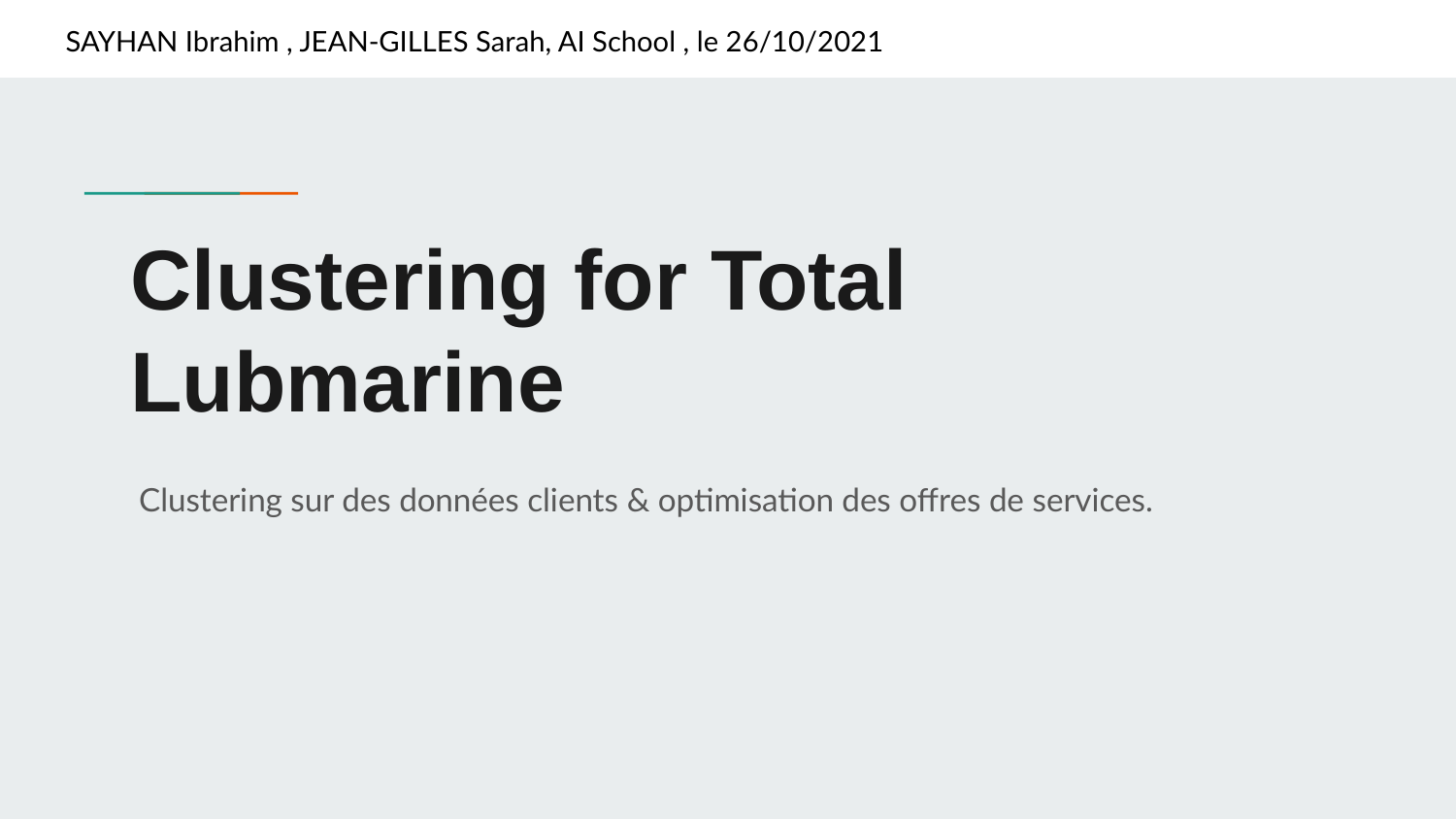

SAYHAN Ibrahim , JEAN-GILLES Sarah, AI School , le 26/10/2021
# Clustering for Total Lubmarine
Clustering sur des données clients & optimisation des offres de services.